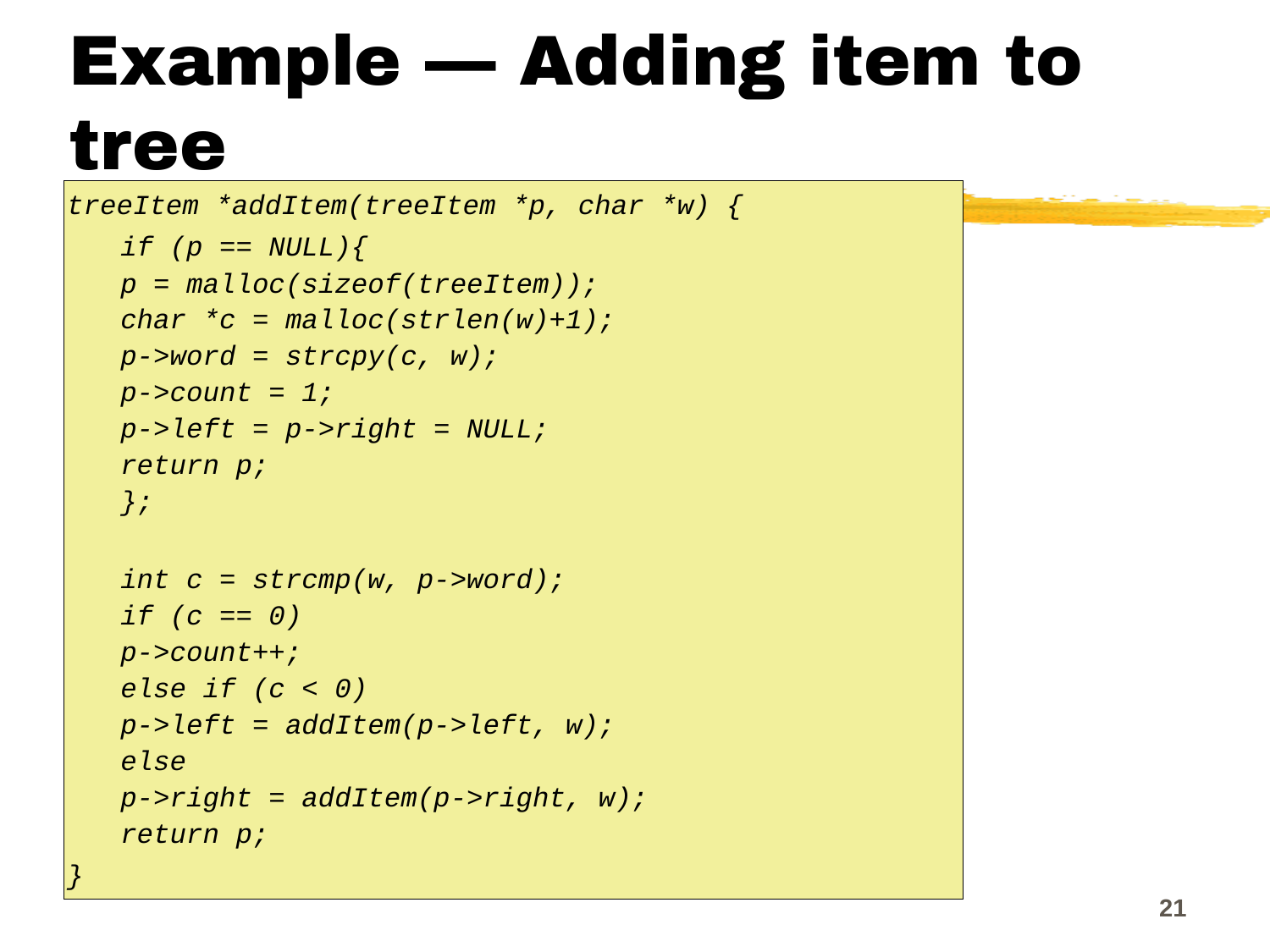

# Example — Adding item to tree
treeItem *addItem(treeItem *p, char *w) {
if (p == NULL){
	p = malloc(sizeof(treeItem));
	char *c = malloc(strlen(w)+1);
	p->word = strcpy(c, w);
	p->count = 1;
	p->left = p->right = NULL;
	return p;
};
int c = strcmp(w, p->word);
if (c == 0)
	p->count++;
else if (c < 0)
	p->left = addItem(p->left, w);
else
	p->right = addItem(p->right, w);
return p;
}
21